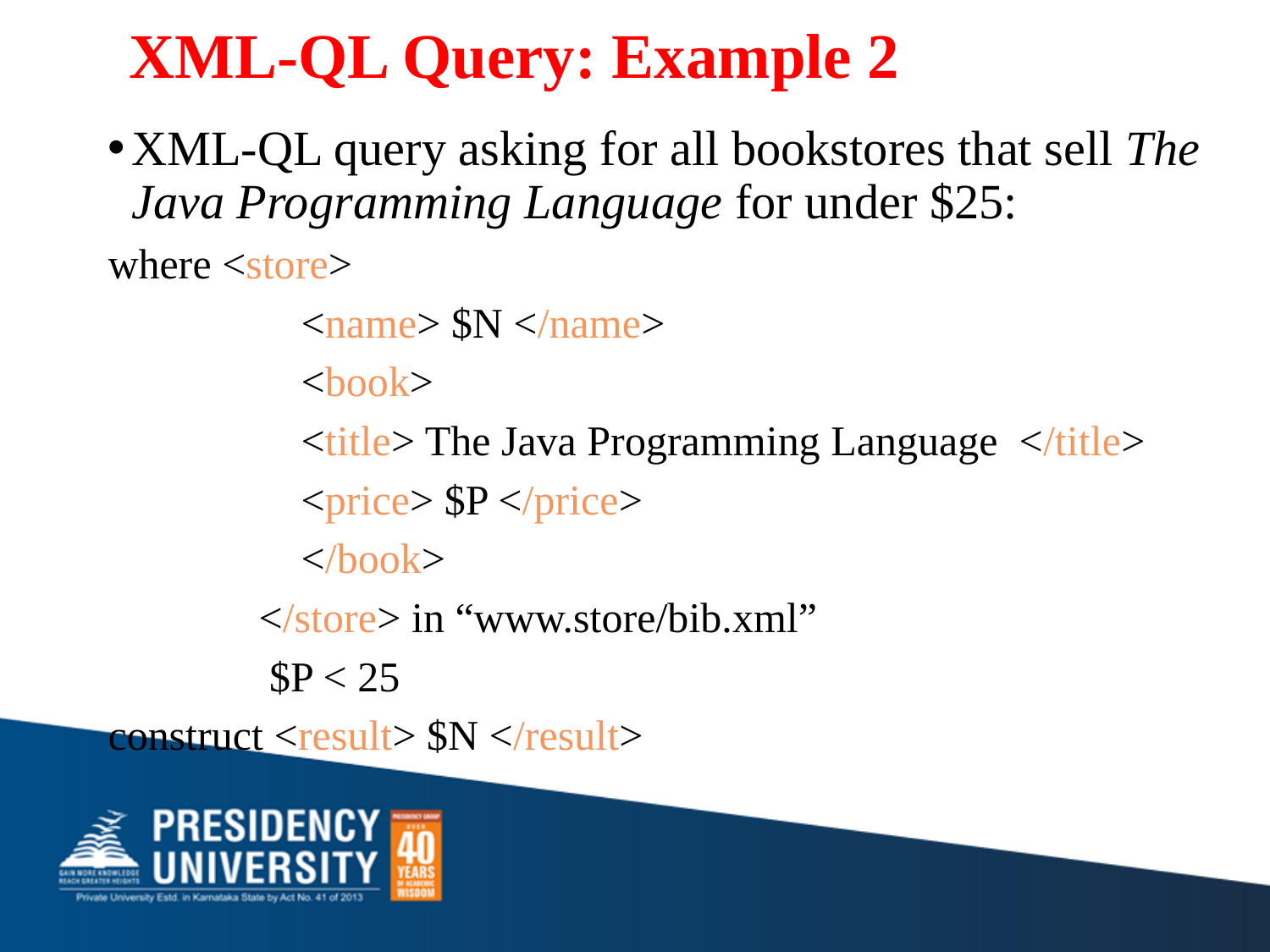

# XML-QL Query: Example 2
XML-QL query asking for all bookstores that sell The Java Programming Language for under $25:
where <store>
		    <name> $N </name>
		    <book>
		    <title> The Java Programming Language  </title>
		    <price> $P </price>
		    </book>
		</store> in “www.store/bib.xml”
		 $P < 25
construct <result> $N </result>